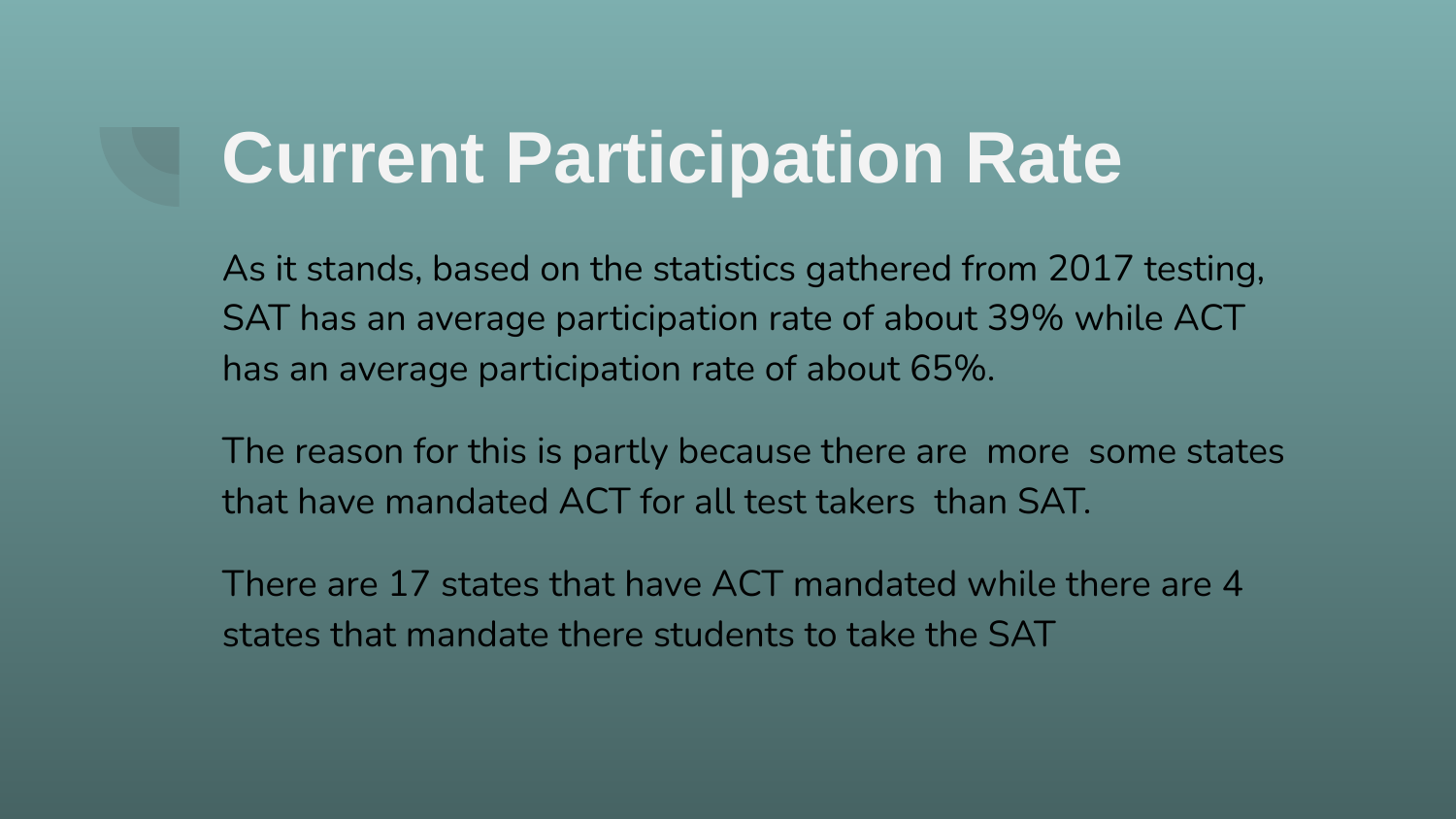

# Current Participation Rate
As it stands, based on the statistics gathered from 2017 testing, SAT has an average participation rate of about 39% while ACT has an average participation rate of about 65%.
The reason for this is partly because there are  more  some states that have mandated ACT for all test takers  than SAT.
There are 17 states that have ACT mandated while there are 4 states that mandate there students to take the SAT